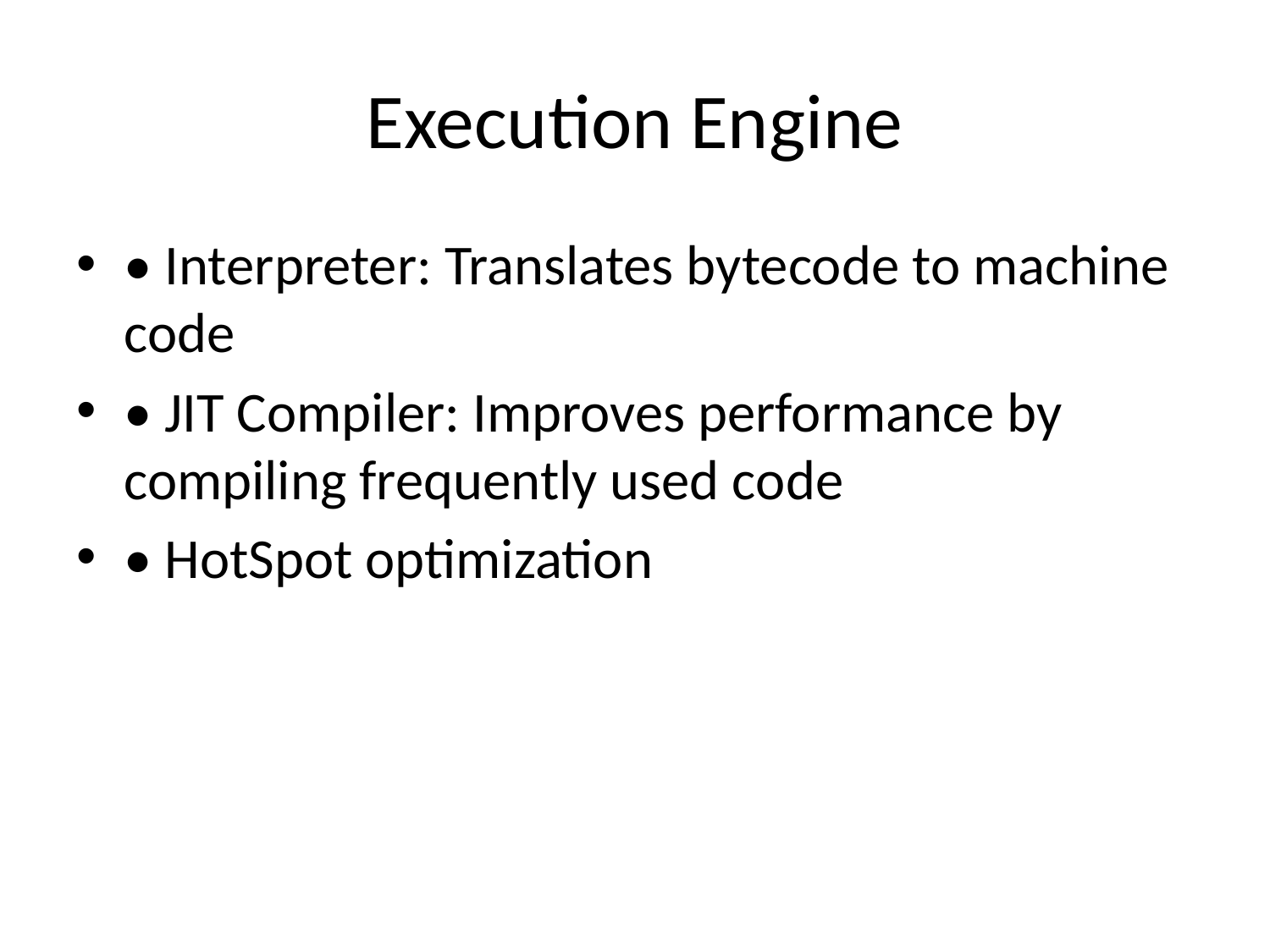

# Execution Engine
• Interpreter: Translates bytecode to machine code
• JIT Compiler: Improves performance by compiling frequently used code
• HotSpot optimization